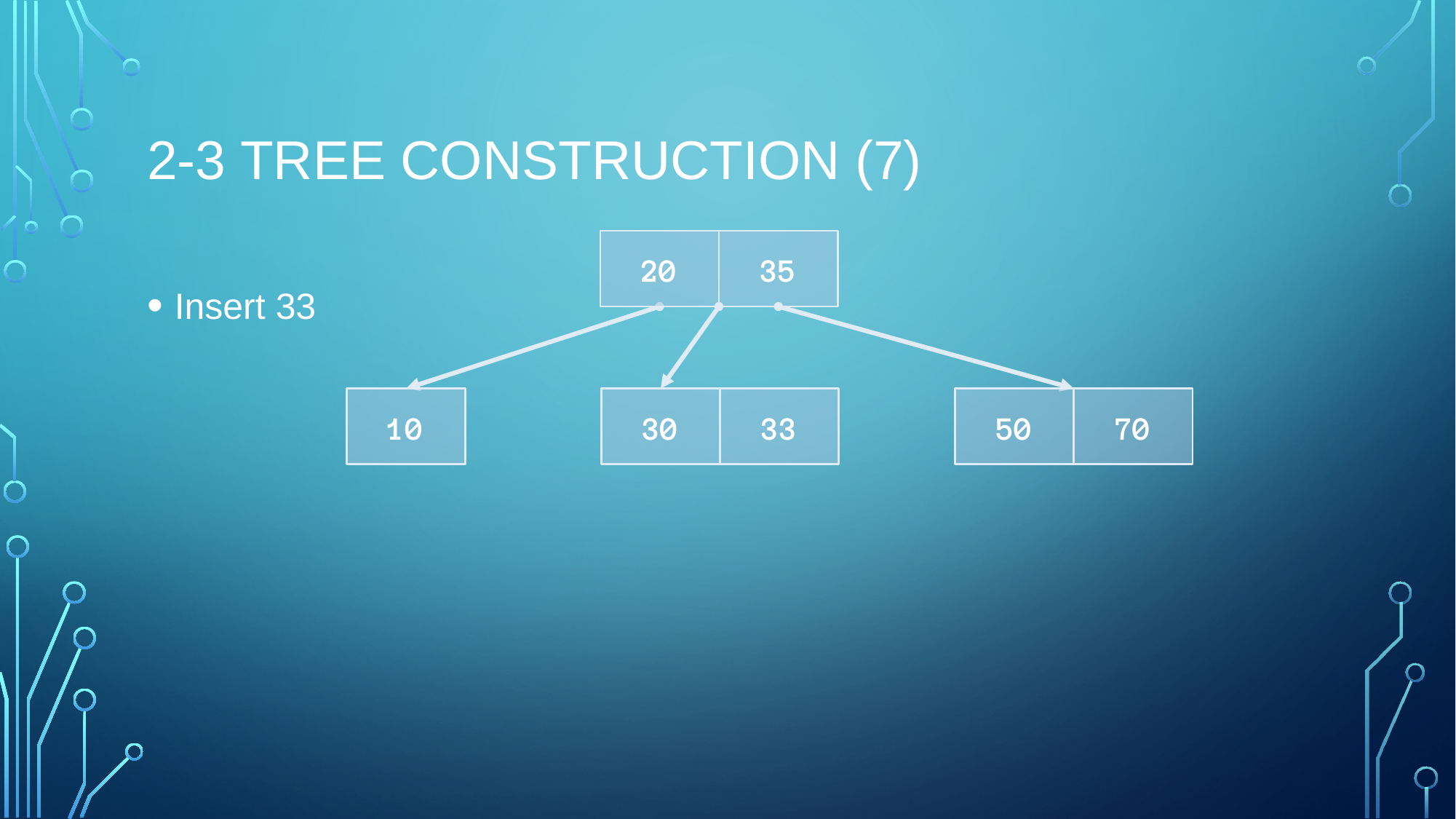

# 2-3 Tree Construction (7)
20
35
Insert 33
10
30
33
50
70